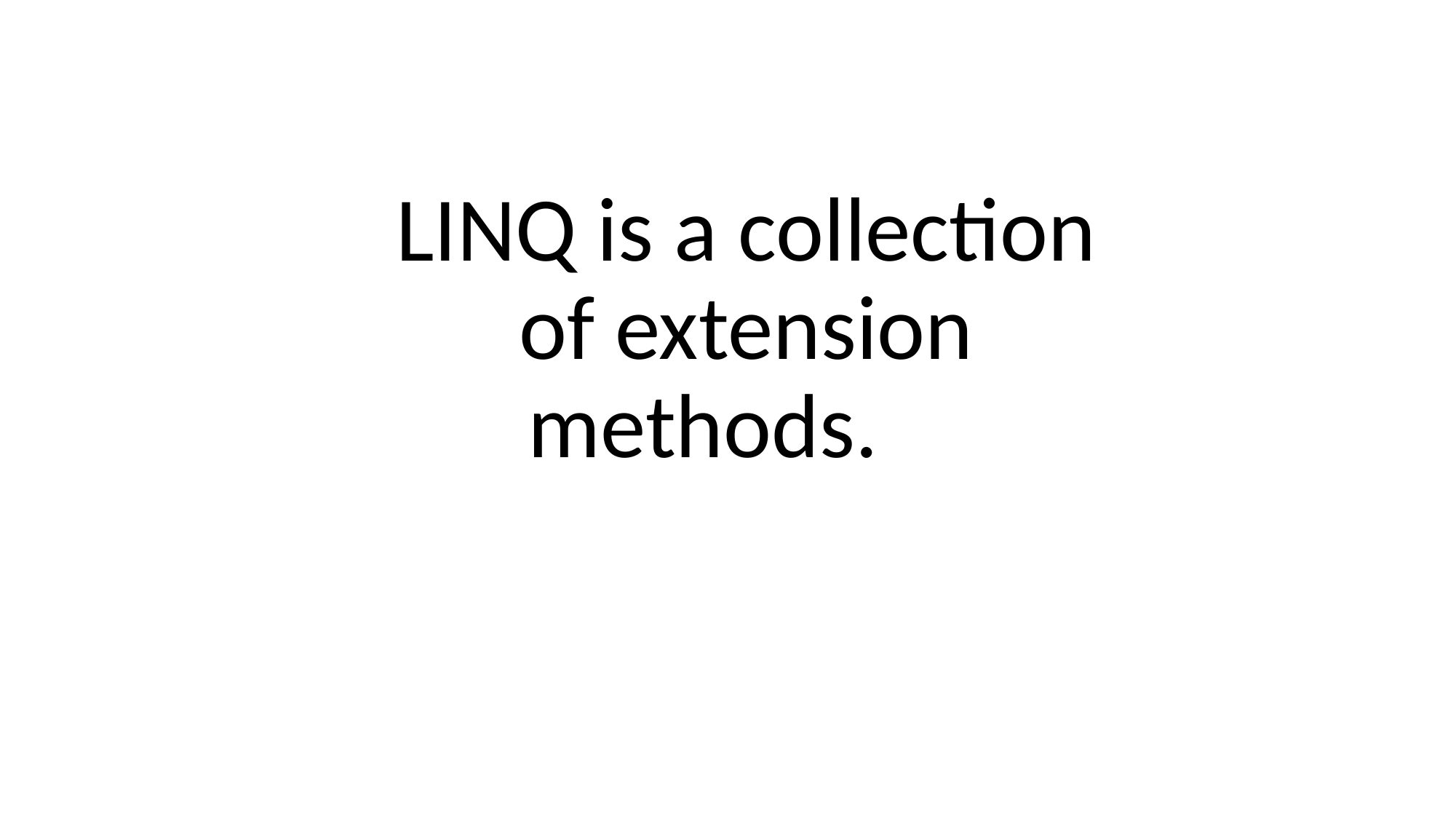

# LINQ is a collection of extension methods.